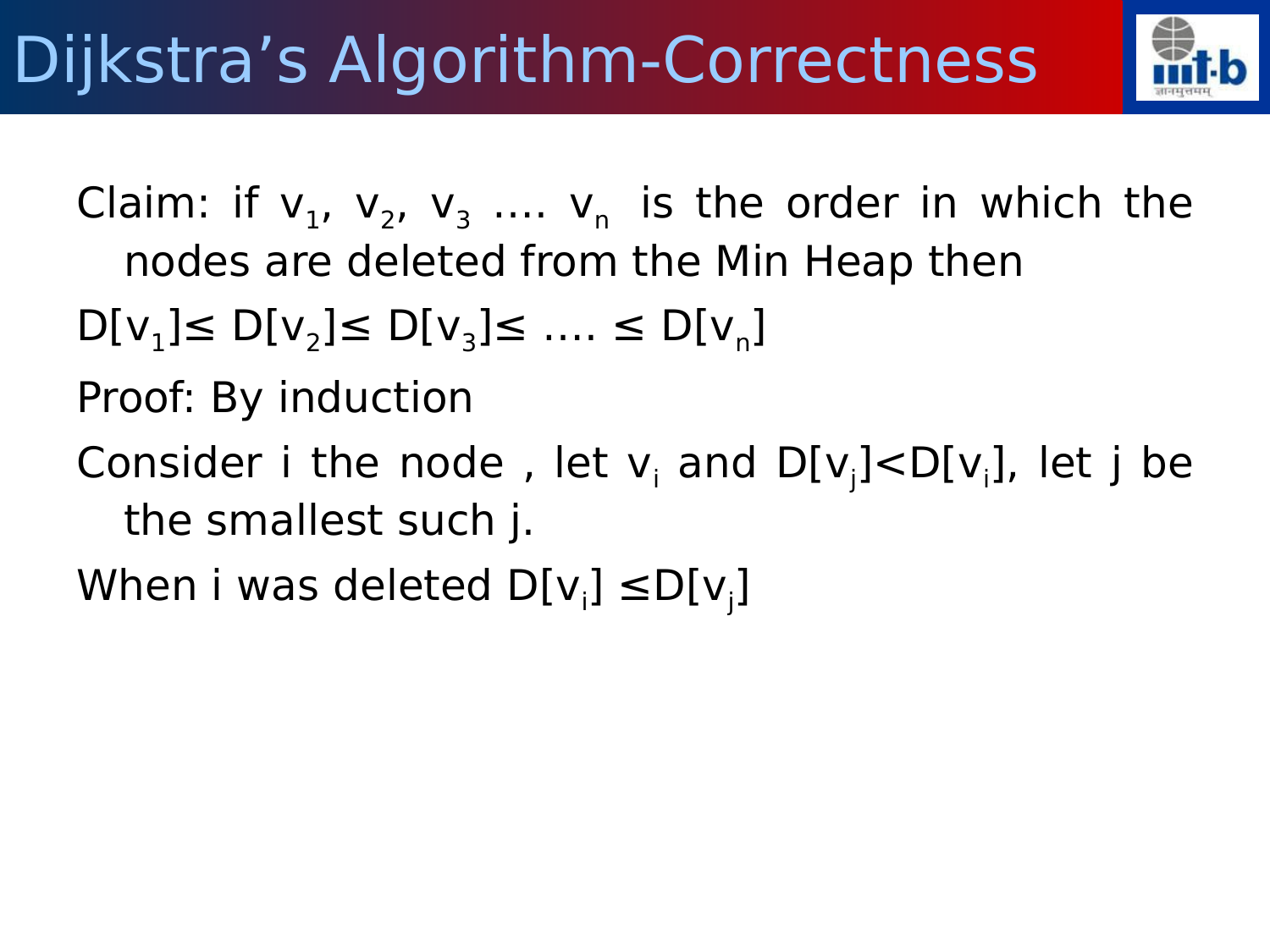

Dijkstra’s Algorithm-Correctness
Claim: if v1, v2, v3 …. vn  is the order in which the nodes are deleted from the Min Heap then
D[v1]≤ D[v2]≤ D[v3]≤ …. ≤ D[vn]
Proof: By induction
Consider i the node , let vi and D[vj]<D[vi], let j be the smallest such j.
When i was deleted D[vi] ≤D[vj]